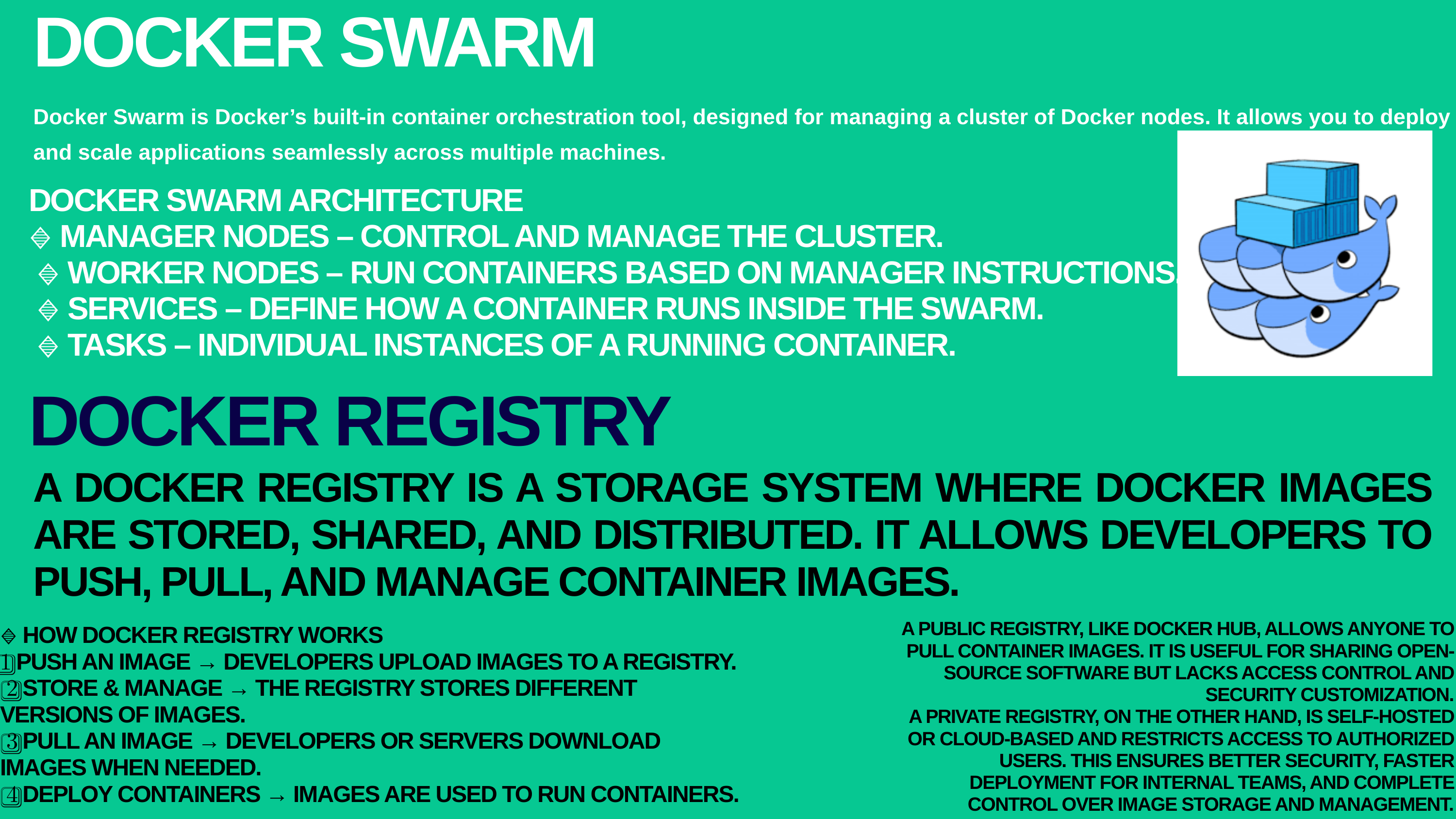

DOCKER SWARM
Docker Swarm is Docker’s built-in container orchestration tool, designed for managing a cluster of Docker nodes. It allows you to deploy and scale applications seamlessly across multiple machines.

DOCKER SWARM ARCHITECTURE
🔹 MANAGER NODES – CONTROL AND MANAGE THE CLUSTER.
 🔹 WORKER NODES – RUN CONTAINERS BASED ON MANAGER INSTRUCTIONS.
 🔹 SERVICES – DEFINE HOW A CONTAINER RUNS INSIDE THE SWARM.
 🔹 TASKS – INDIVIDUAL INSTANCES OF A RUNNING CONTAINER.
DOCKER REGISTRY
A DOCKER REGISTRY IS A STORAGE SYSTEM WHERE DOCKER IMAGES ARE STORED, SHARED, AND DISTRIBUTED. IT ALLOWS DEVELOPERS TO PUSH, PULL, AND MANAGE CONTAINER IMAGES.
A PUBLIC REGISTRY, LIKE DOCKER HUB, ALLOWS ANYONE TO PULL CONTAINER IMAGES. IT IS USEFUL FOR SHARING OPEN-SOURCE SOFTWARE BUT LACKS ACCESS CONTROL AND SECURITY CUSTOMIZATION.
A PRIVATE REGISTRY, ON THE OTHER HAND, IS SELF-HOSTED OR CLOUD-BASED AND RESTRICTS ACCESS TO AUTHORIZED USERS. THIS ENSURES BETTER SECURITY, FASTER DEPLOYMENT FOR INTERNAL TEAMS, AND COMPLETE CONTROL OVER IMAGE STORAGE AND MANAGEMENT.
🔹 HOW DOCKER REGISTRY WORKS
1️⃣ PUSH AN IMAGE → DEVELOPERS UPLOAD IMAGES TO A REGISTRY.
 2️⃣ STORE & MANAGE → THE REGISTRY STORES DIFFERENT VERSIONS OF IMAGES.
 3️⃣ PULL AN IMAGE → DEVELOPERS OR SERVERS DOWNLOAD IMAGES WHEN NEEDED.
 4️⃣ DEPLOY CONTAINERS → IMAGES ARE USED TO RUN CONTAINERS.